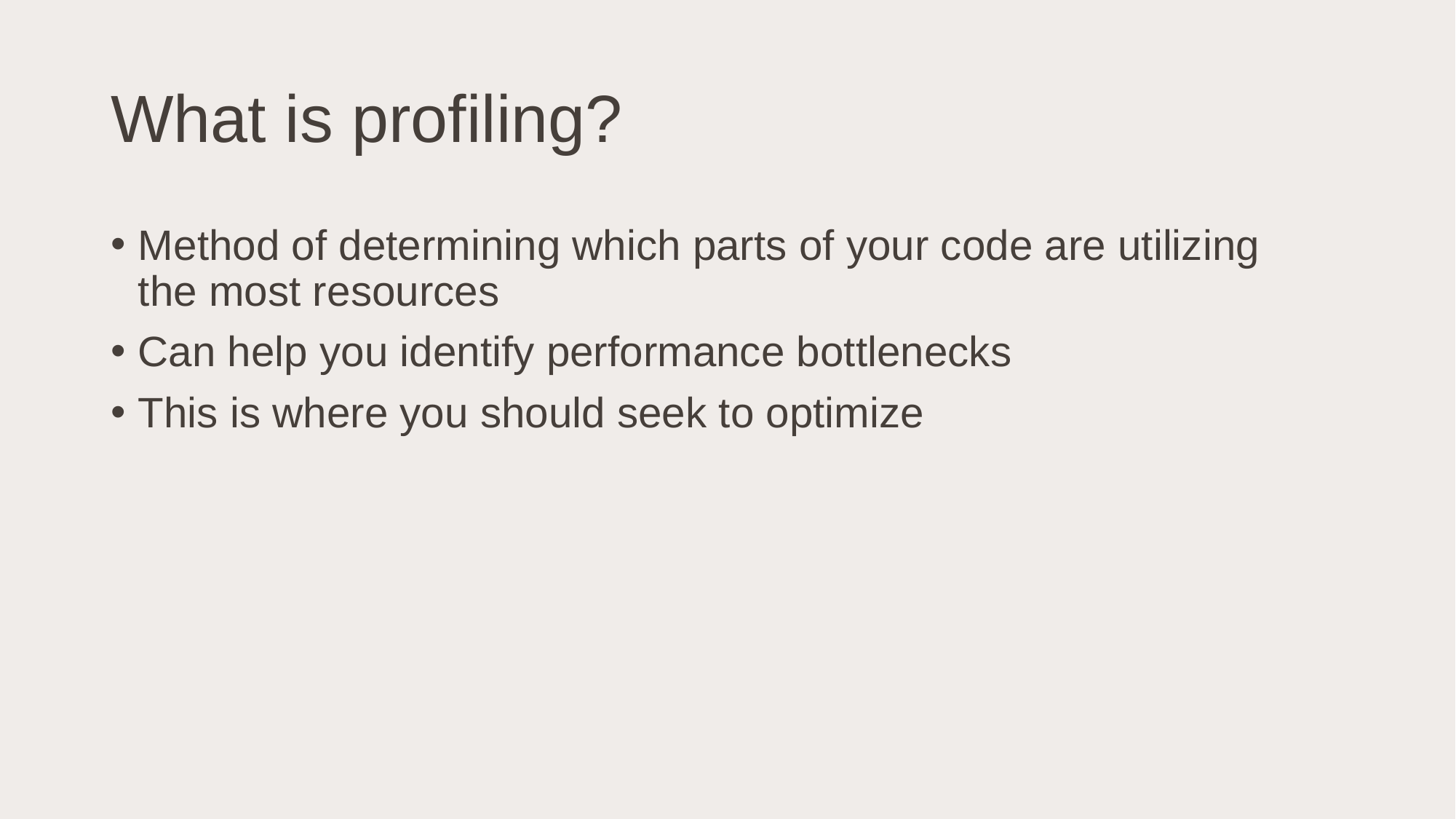

# What is profiling?
Method of determining which parts of your code are utilizing the most resources
Can help you identify performance bottlenecks
This is where you should seek to optimize